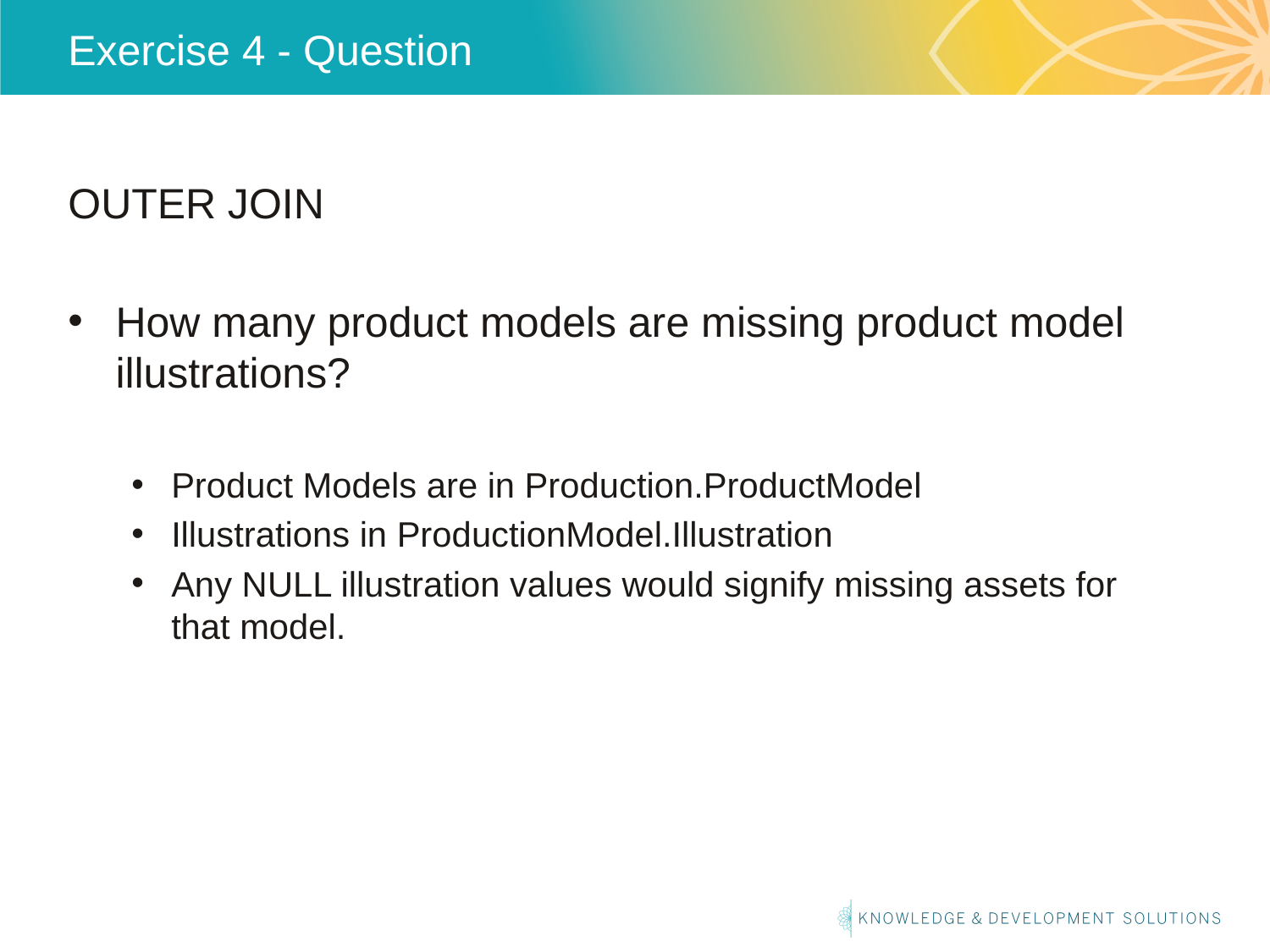

# Exercise 4 - Question
OUTER JOIN

How many product models are missing product model illustrations?

Product Models are in Production.ProductModel
Illustrations in ProductionModel.Illustration
Any NULL illustration values would signify missing assets for that model.